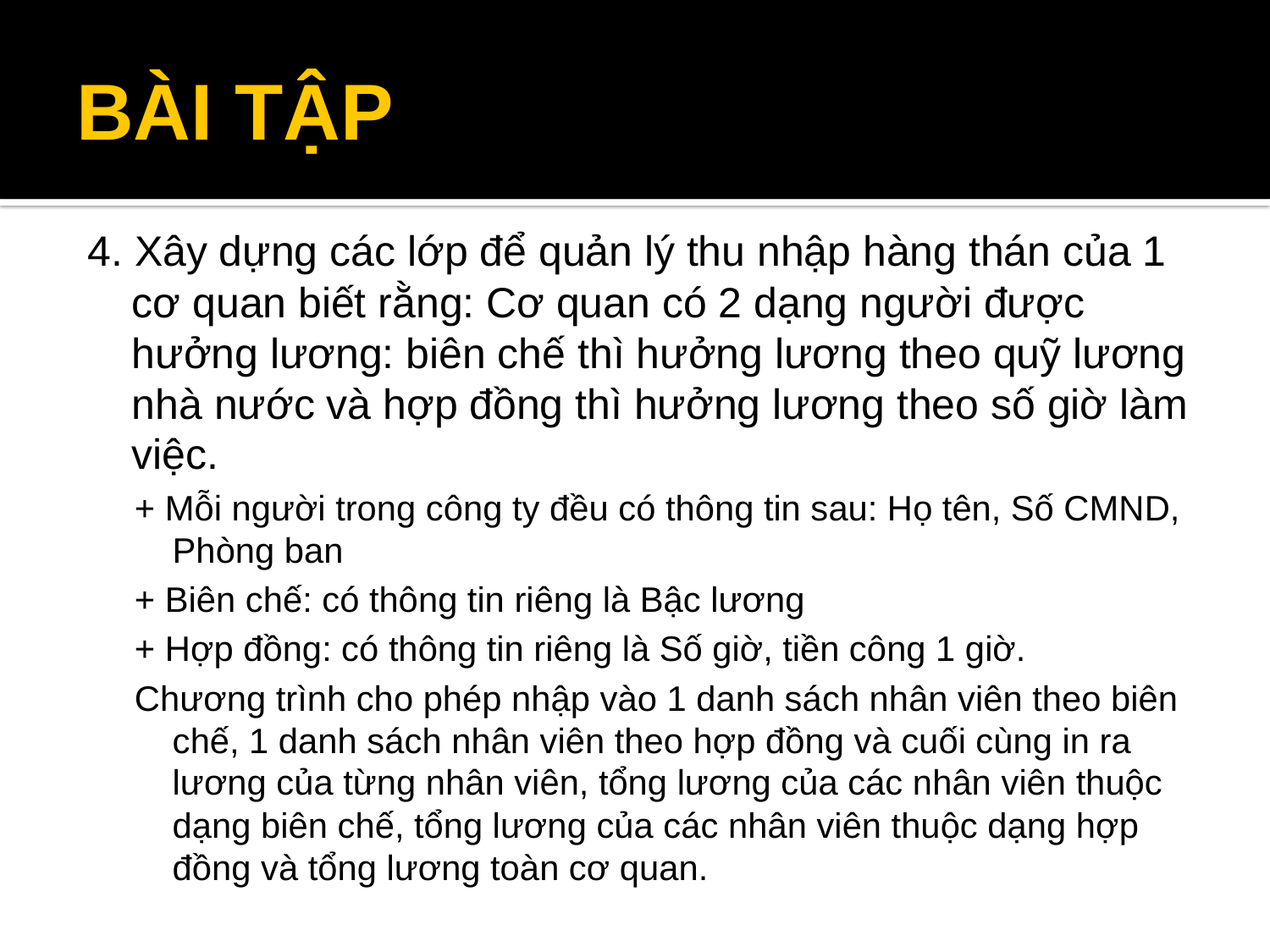

# BÀI TẬP
4. Xây dựng các lớp để quản lý thu nhập hàng thán của 1 cơ quan biết rằng: Cơ quan có 2 dạng người được hưởng lương: biên chế thì hưởng lương theo quỹ lương nhà nước và hợp đồng thì hưởng lương theo số giờ làm việc.
+ Mỗi người trong công ty đều có thông tin sau: Họ tên, Số CMND, Phòng ban
+ Biên chế: có thông tin riêng là Bậc lương
+ Hợp đồng: có thông tin riêng là Số giờ, tiền công 1 giờ.
Chương trình cho phép nhập vào 1 danh sách nhân viên theo biên chế, 1 danh sách nhân viên theo hợp đồng và cuối cùng in ra lương của từng nhân viên, tổng lương của các nhân viên thuộc dạng biên chế, tổng lương của các nhân viên thuộc dạng hợp đồng và tổng lương toàn cơ quan.